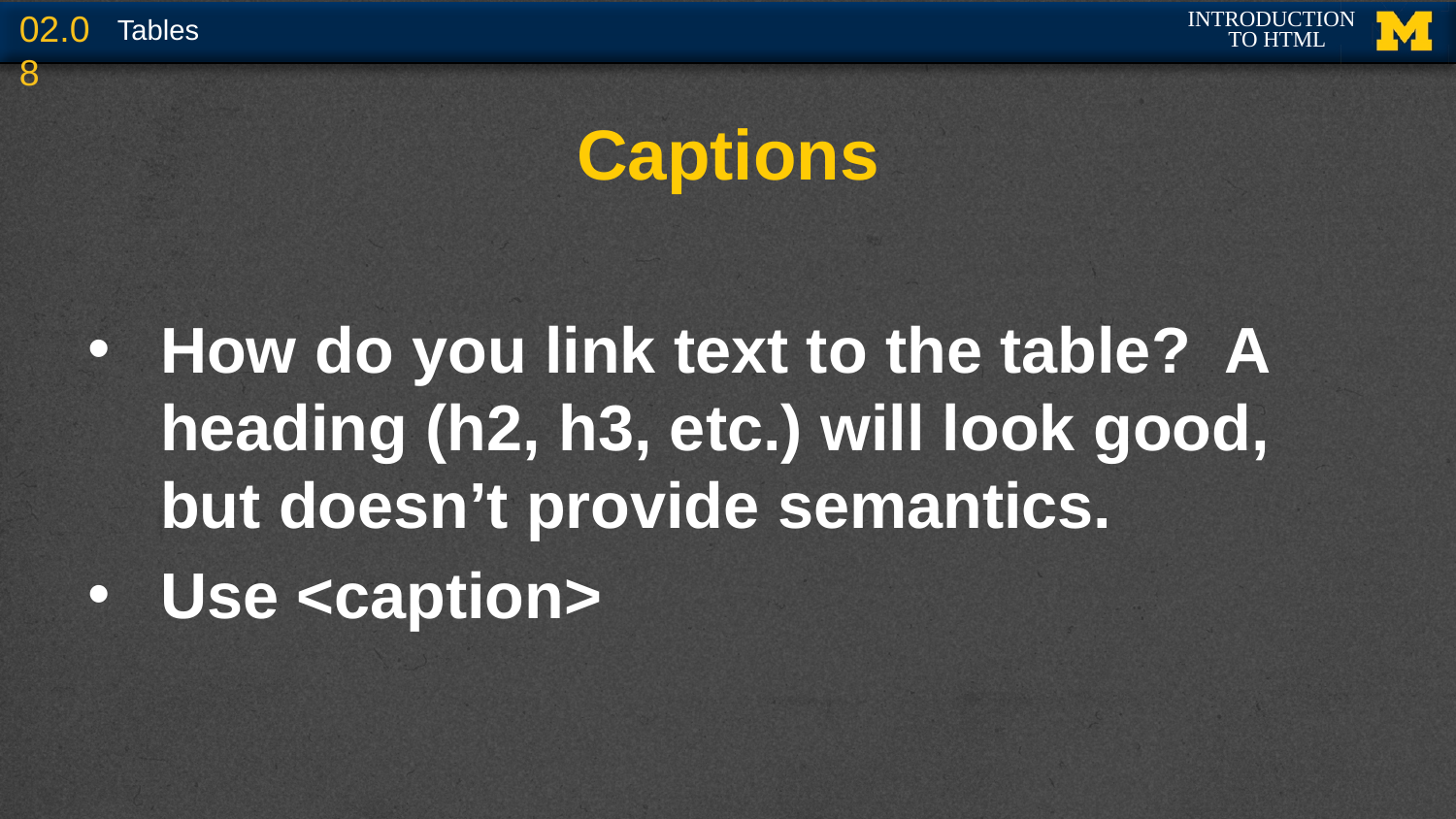

# Captions
How do you link text to the table?  A heading (h2, h3, etc.) will look good, but doesn’t provide semantics.
Use <caption>